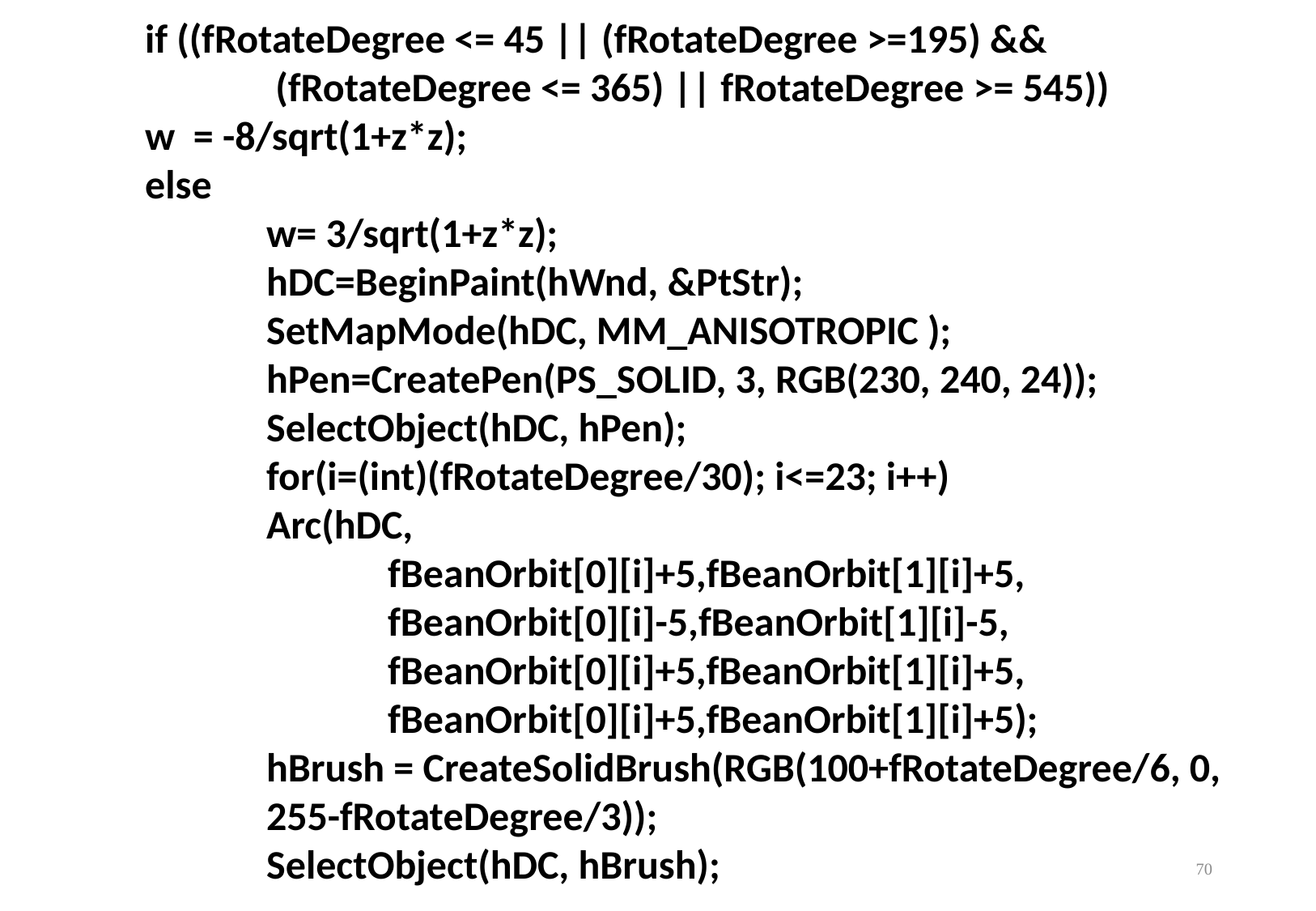

if ((fRotateDegree <= 45 || (fRotateDegree >=195) &&
		 (fRotateDegree <= 365) || fRotateDegree >= 545))
	w  = -8/sqrt(1+z*z);
  	else
		w= 3/sqrt(1+z*z);
		hDC=BeginPaint(hWnd, &PtStr);
		SetMapMode(hDC, MM_ANISOTROPIC );
		hPen=CreatePen(PS_SOLID, 3, RGB(230, 240, 24));
		SelectObject(hDC, hPen);
		for(i=(int)(fRotateDegree/30); i<=23; i++)
		Arc(hDC,
			fBeanOrbit[0][i]+5,fBeanOrbit[1][i]+5,
			fBeanOrbit[0][i]-5,fBeanOrbit[1][i]-5,
			fBeanOrbit[0][i]+5,fBeanOrbit[1][i]+5,
			fBeanOrbit[0][i]+5,fBeanOrbit[1][i]+5);
		hBrush = CreateSolidBrush(RGB(100+fRotateDegree/6, 0, 			255-fRotateDegree/3));
		SelectObject(hDC, hBrush);
70